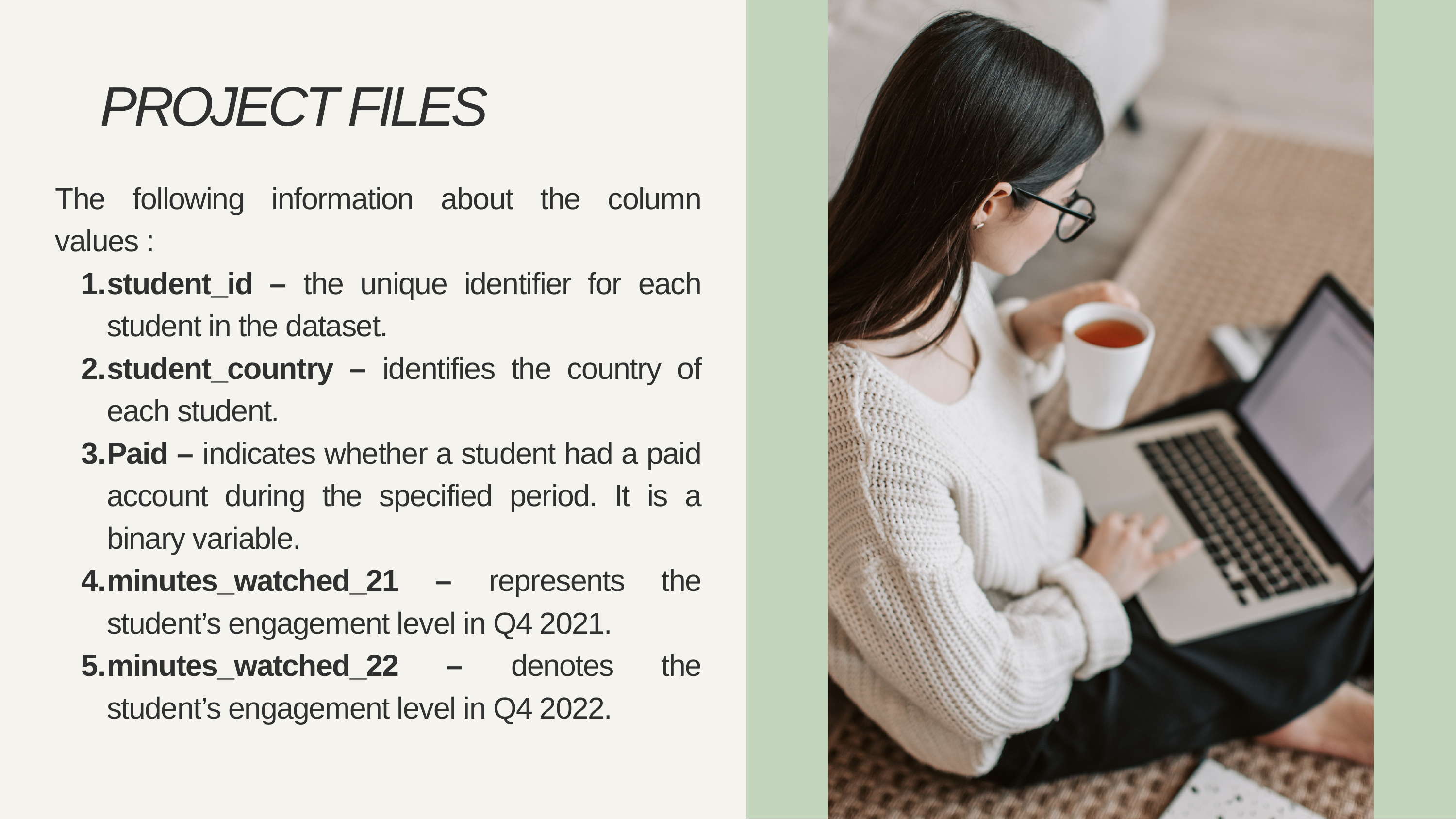

PROJECT FILES

The following information about the column values :
student_id – the unique identifier for each student in the dataset.
student_country – identifies the country of each student.
Paid – indicates whether a student had a paid account during the specified period. It is a binary variable.
minutes_watched_21 – represents the student’s engagement level in Q4 2021.
minutes_watched_22 – denotes the student’s engagement level in Q4 2022.